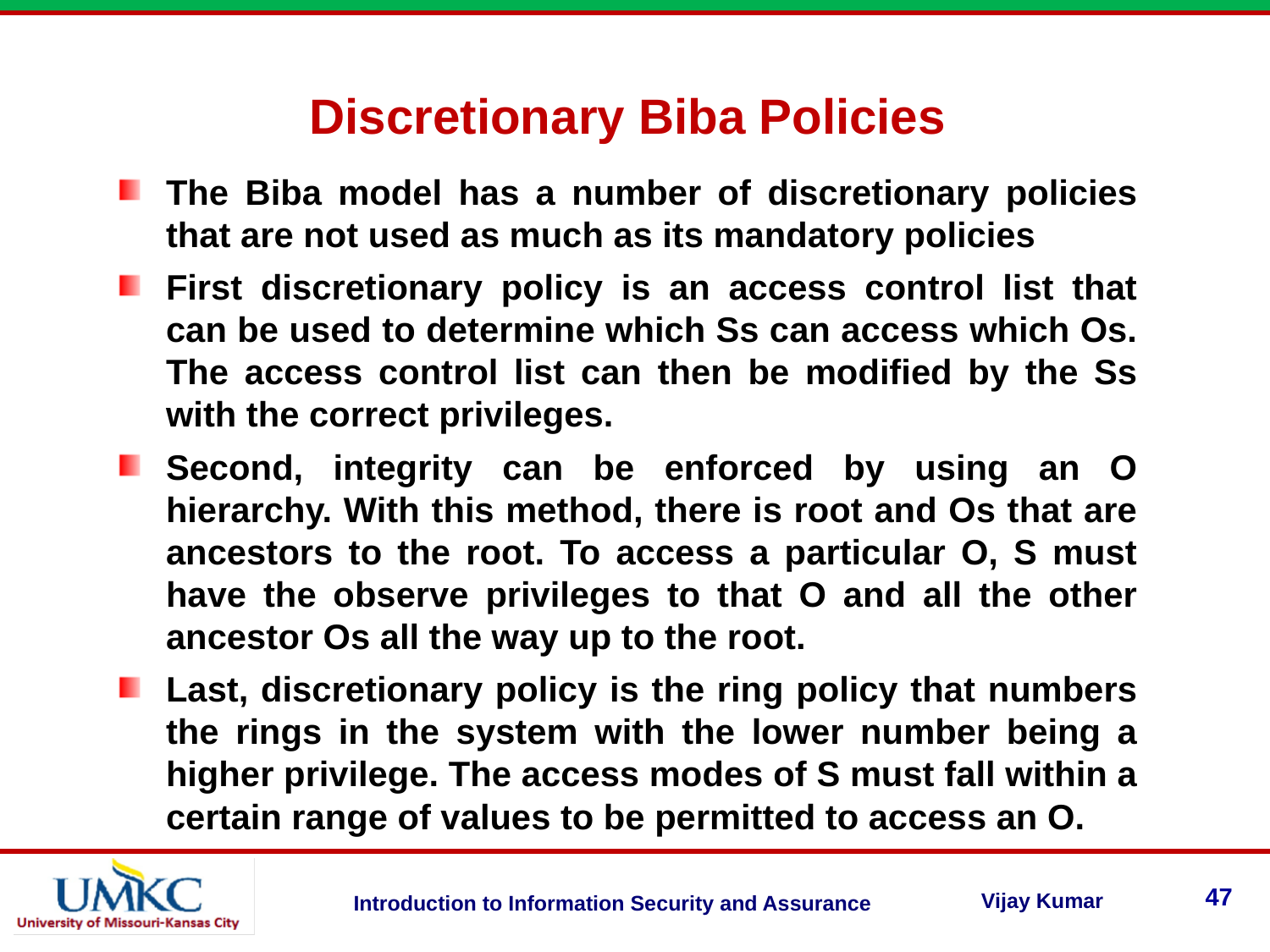

Discretionary Biba Policies
The Biba model has a number of discretionary policies that are not used as much as its mandatory policies
First discretionary policy is an access control list that can be used to determine which Ss can access which Os. The access control list can then be modified by the Ss with the correct privileges.
Second, integrity can be enforced by using an O hierarchy. With this method, there is root and Os that are ancestors to the root. To access a particular O, S must have the observe privileges to that O and all the other ancestor Os all the way up to the root.
Last, discretionary policy is the ring policy that numbers the rings in the system with the lower number being a higher privilege. The access modes of S must fall within a certain range of values to be permitted to access an O.
47